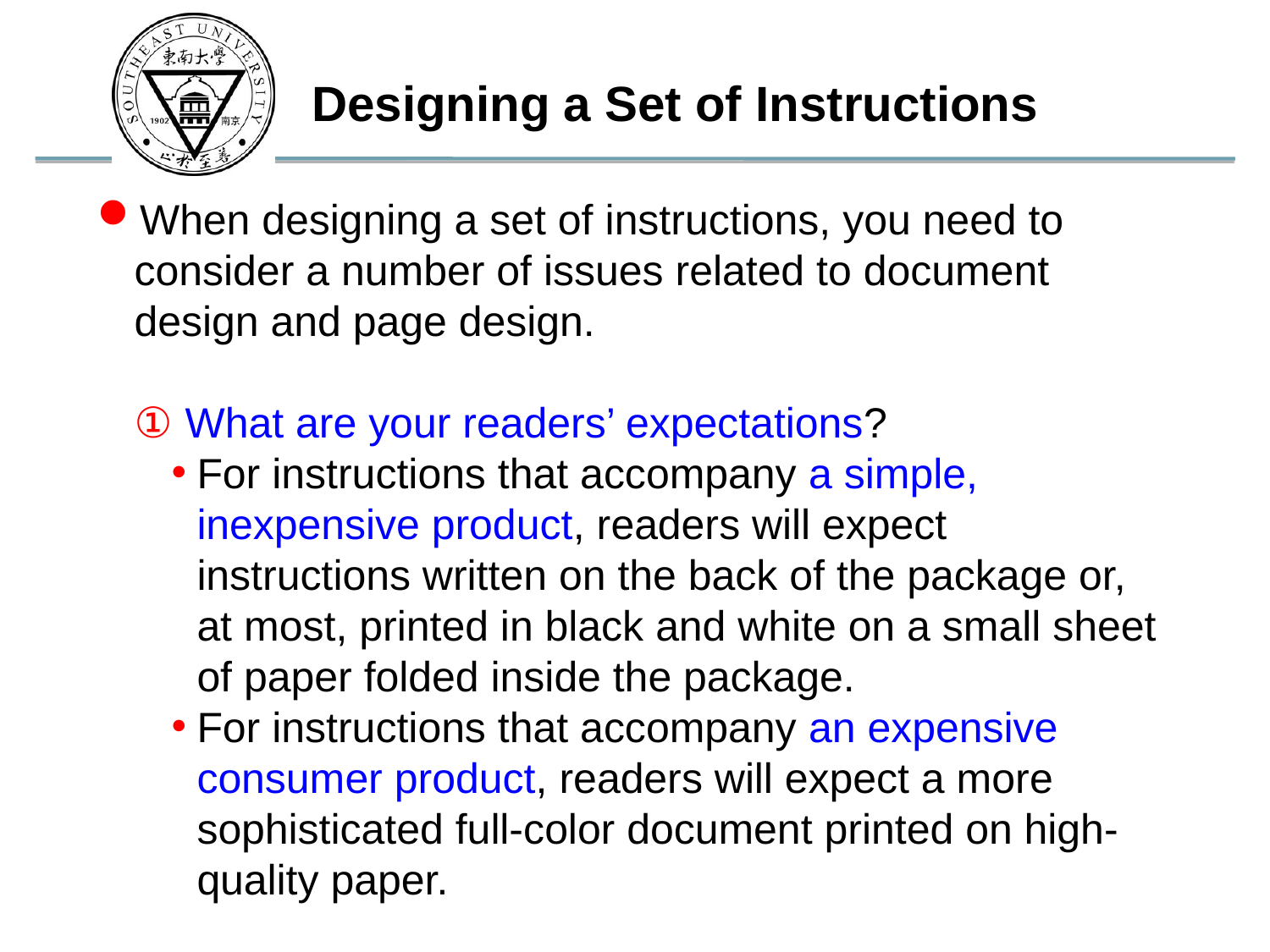

Designing a Set of Instructions
When designing a set of instructions, you need to consider a number of issues related to document design and page design.

What are your readers’ expectations?
For instructions that accompany a simple, inexpensive product, readers will expect instructions written on the back of the package or, at most, printed in black and white on a small sheet of paper folded inside the package.
For instructions that accompany an expensive consumer product, readers will expect a more sophisticated full-color document printed on high-quality paper.